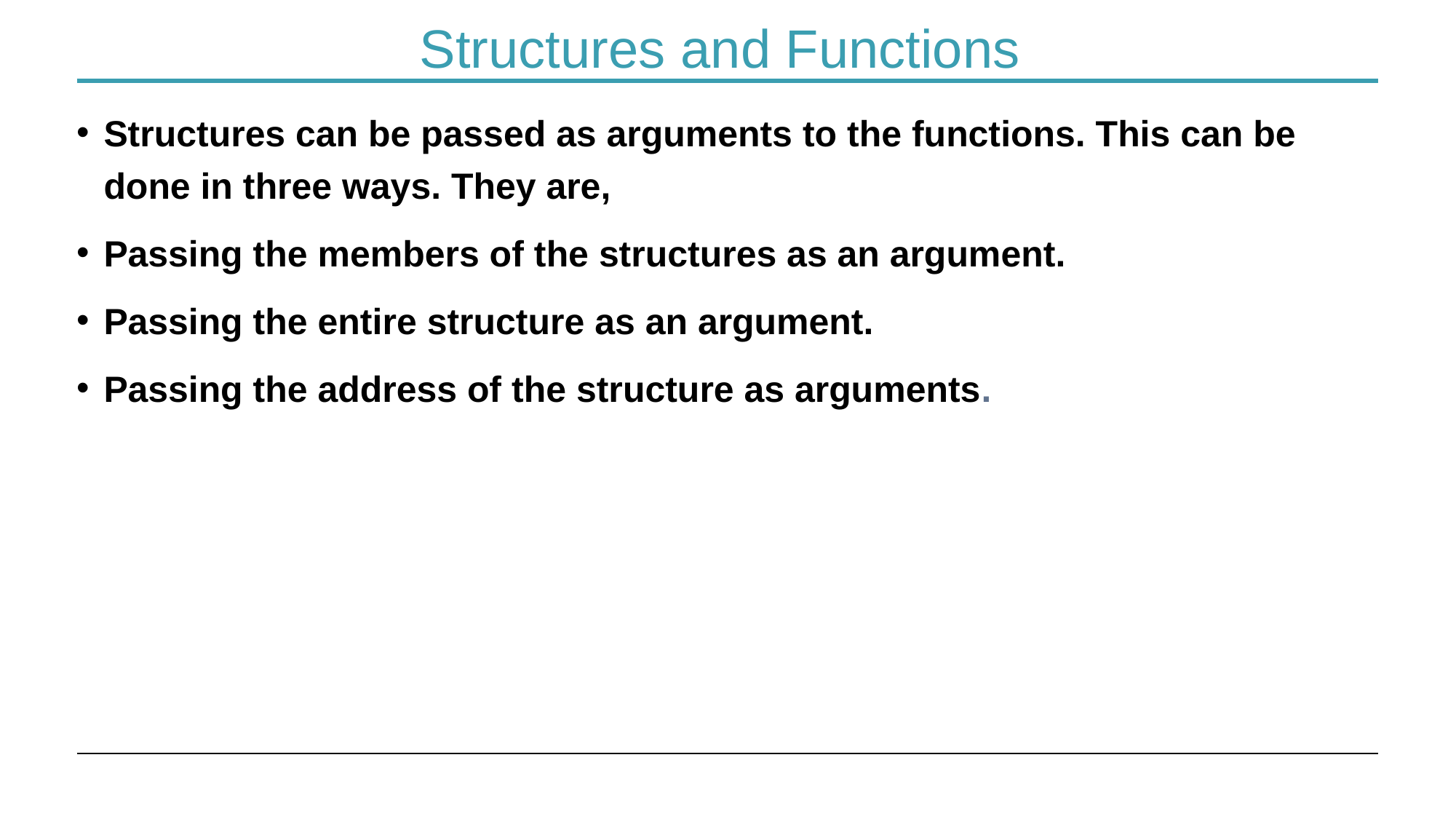

# Structures and Functions
Structures can be passed as arguments to the functions. This can be done in three ways. They are,
Passing the members of the structures as an argument.
Passing the entire structure as an argument.
Passing the address of the structure as arguments.